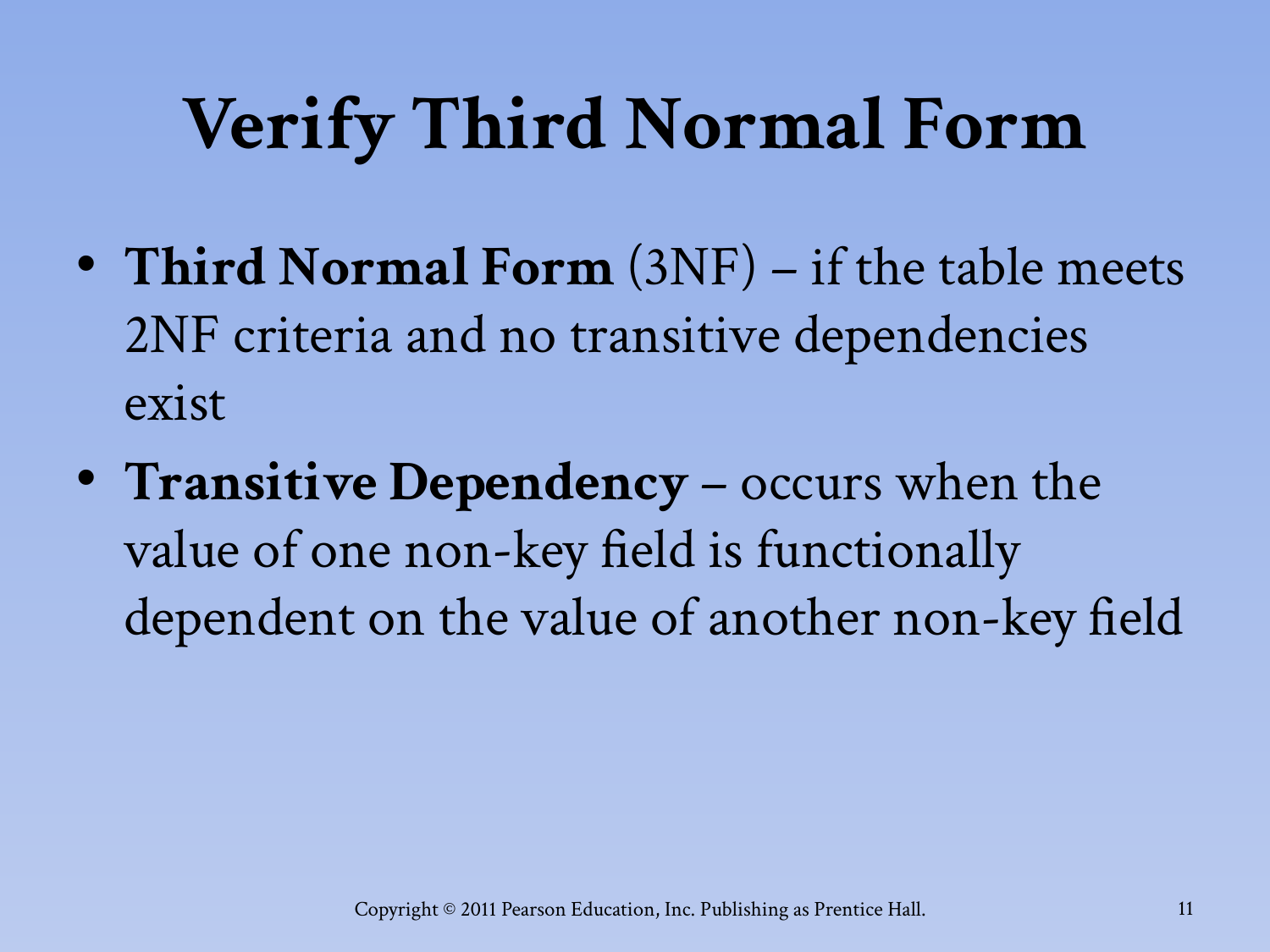

# Verify Third Normal Form
Third Normal Form (3NF) – if the table meets 2NF criteria and no transitive dependencies exist
Transitive Dependency – occurs when the value of one non-key field is functionally dependent on the value of another non-key field

Copyright © 2011 Pearson Education, Inc. Publishing as Prentice Hall.

11